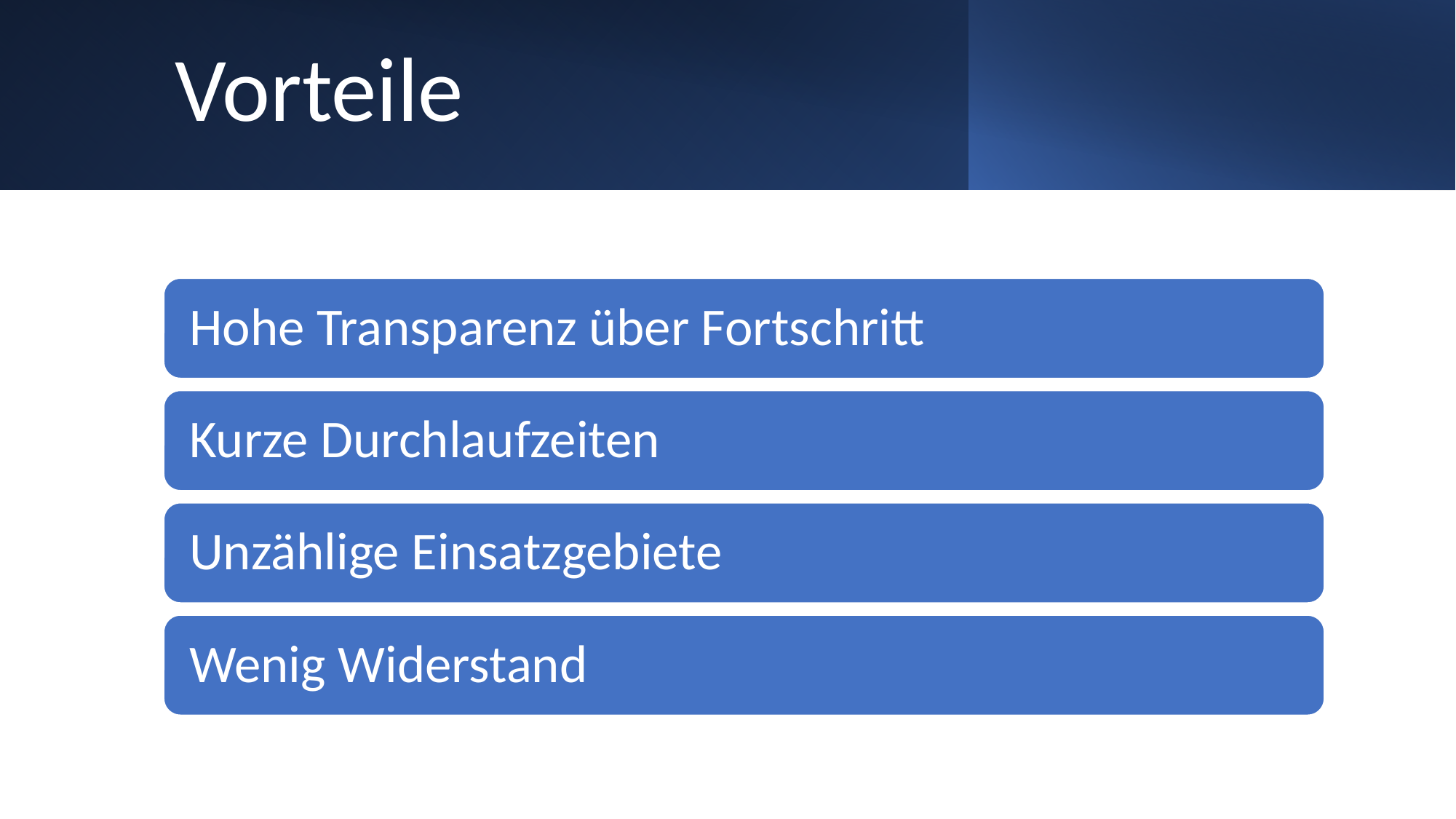

# Vorteile
Hohe Transparenz über Fortschritt
Kurze Durchlaufzeiten
Unzählige Einsatzgebiete
Wenig Widerstand